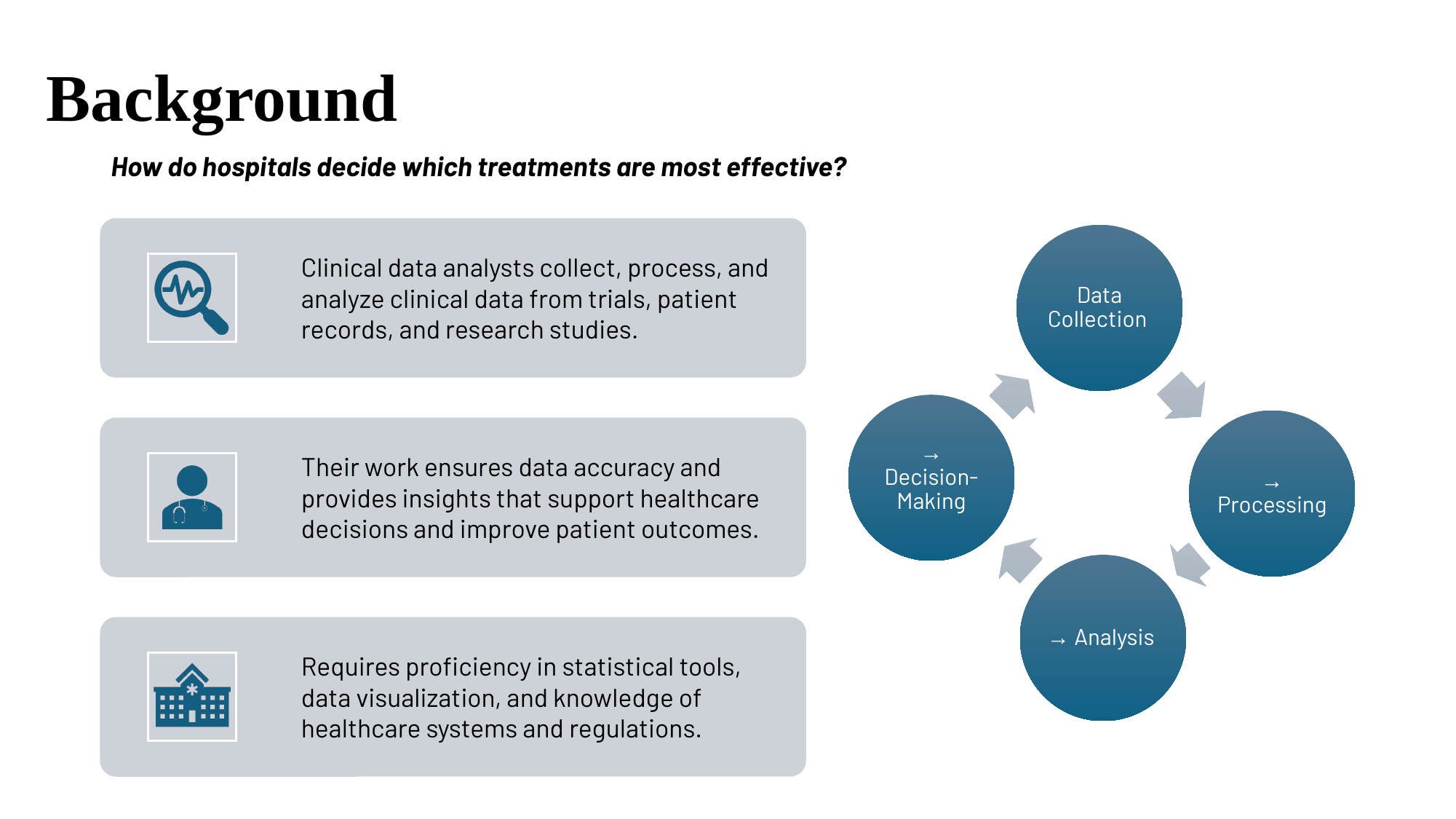

# Background
How do hospitals decide which treatments are most effective?
Data Collection

→ Processing

→ Analysis

→ Decision-Making

Clinical data analysts collect, process, and analyze clinical data from trials, patient records, and research studies.
Their work ensures data accuracy and provides insights that support healthcare decisions and improve patient outcomes.
Requires proficiency in statistical tools, data visualization, and knowledge of healthcare systems and regulations.